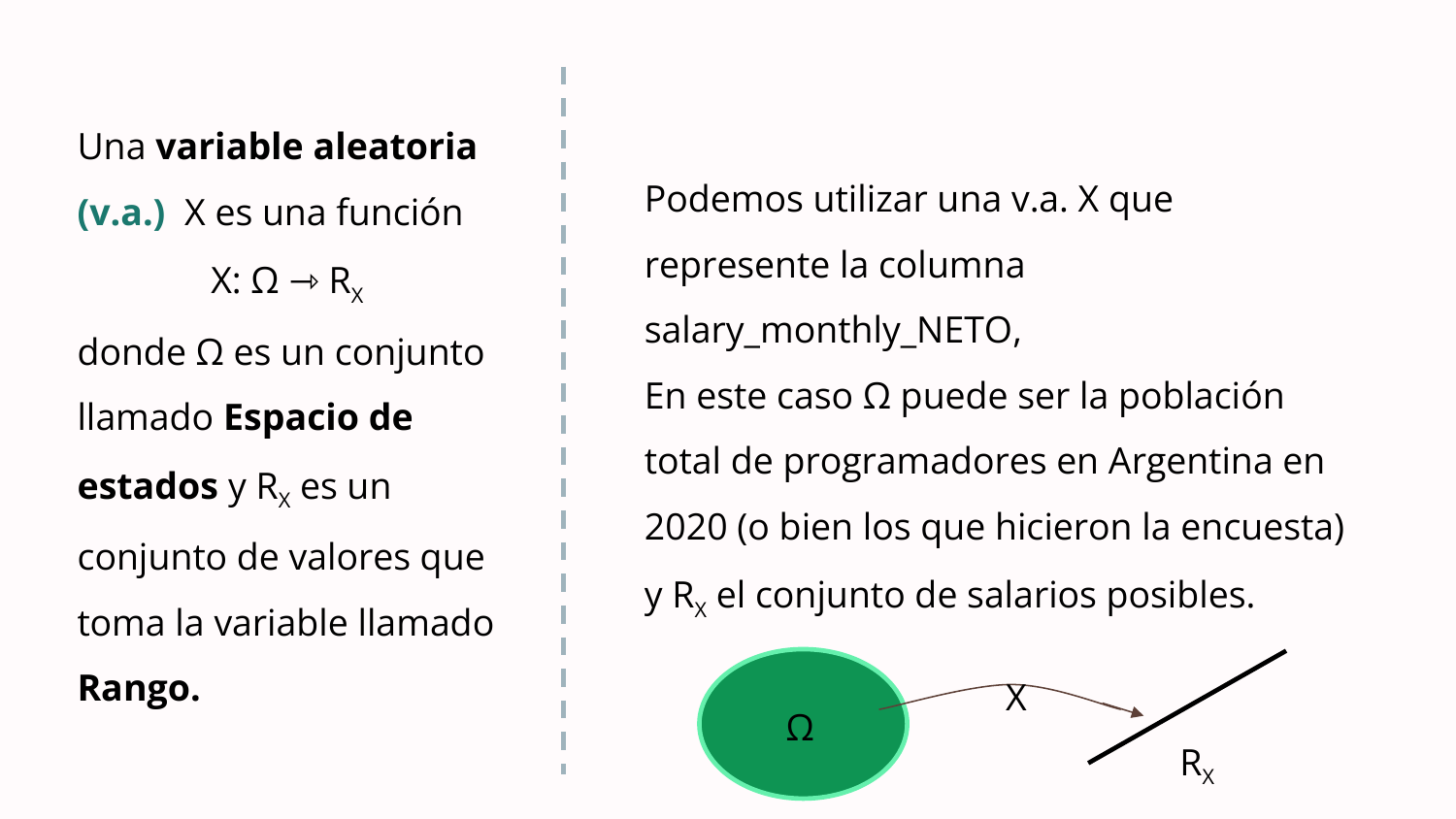

Una variable aleatoria (v.a.)  X es una función
X: Ω ⇾ RX
donde Ω es un conjunto llamado Espacio de estados y RX es un conjunto de valores que toma la variable llamado Rango.
Podemos utilizar una v.a. X que represente la columna salary_monthly_NETO,
En este caso Ω puede ser la población total de programadores en Argentina en 2020 (o bien los que hicieron la encuesta)
y RX el conjunto de salarios posibles.

X
   Ω

RX